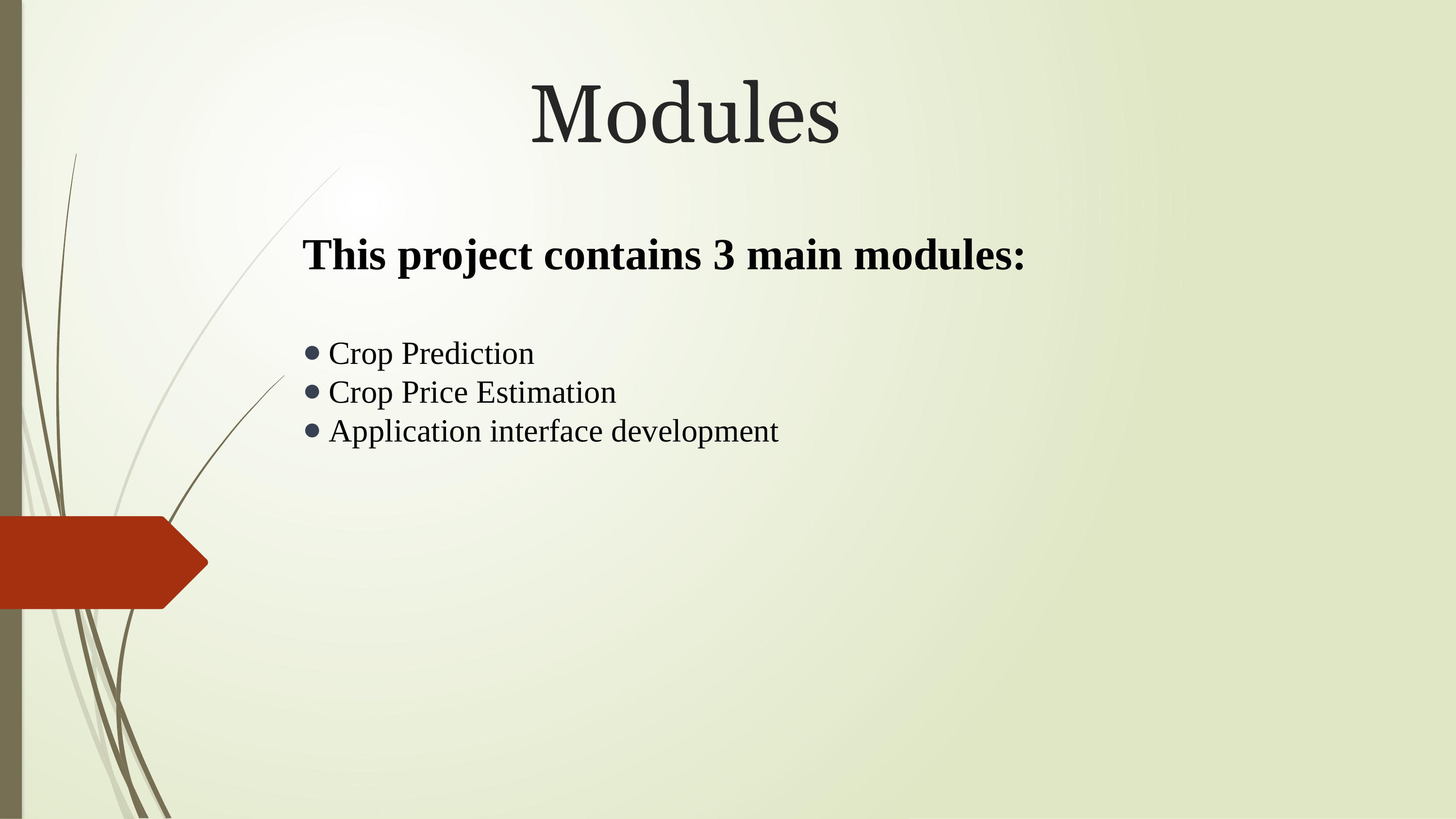

# Modules
This project contains 3 main modules:

Crop Prediction
Crop Price Estimation
Application interface development